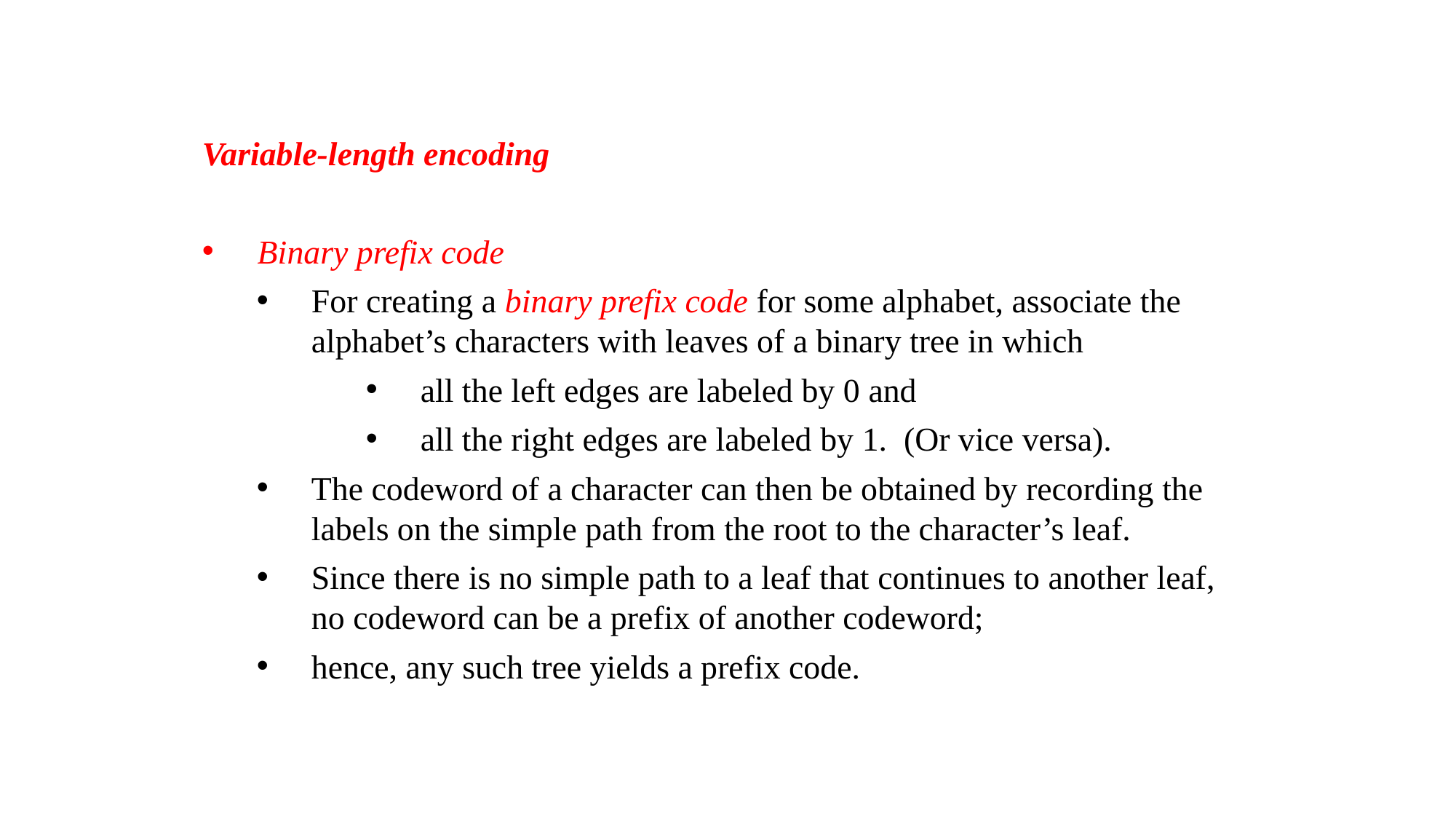

Variable-length encoding

Binary prefix code
For creating a binary prefix code for some alphabet, associate the alphabet’s characters with leaves of a binary tree in which
all the left edges are labeled by 0 and
all the right edges are labeled by 1.  (Or vice versa).
The codeword of a character can then be obtained by recording the labels on the simple path from the root to the character’s leaf.
Since there is no simple path to a leaf that continues to another leaf, no codeword can be a prefix of another codeword;
hence, any such tree yields a prefix code.